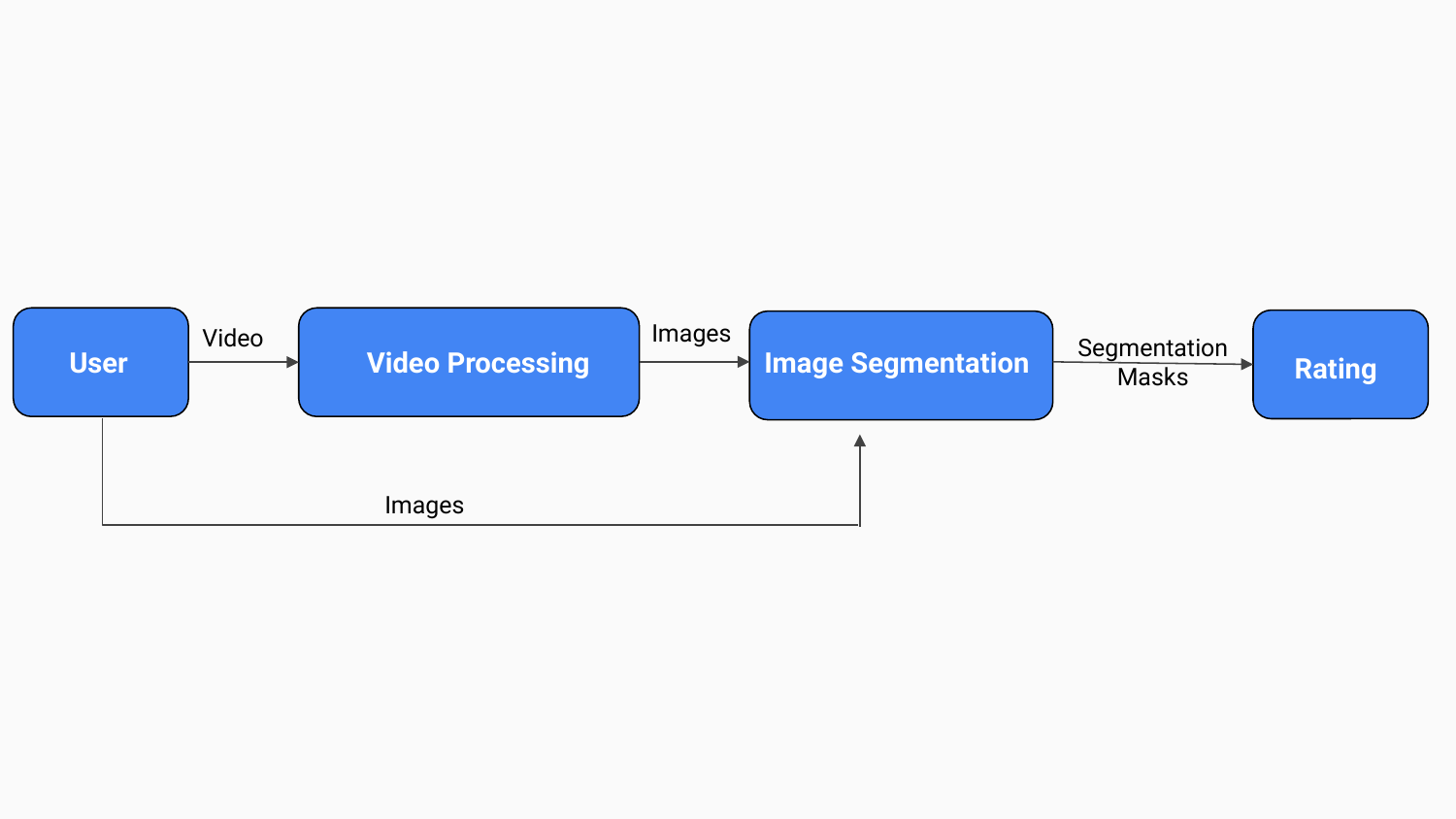

Images

Video

Segmentation
Masks
User
Video Processing
Image Segmentation
Rating

Images